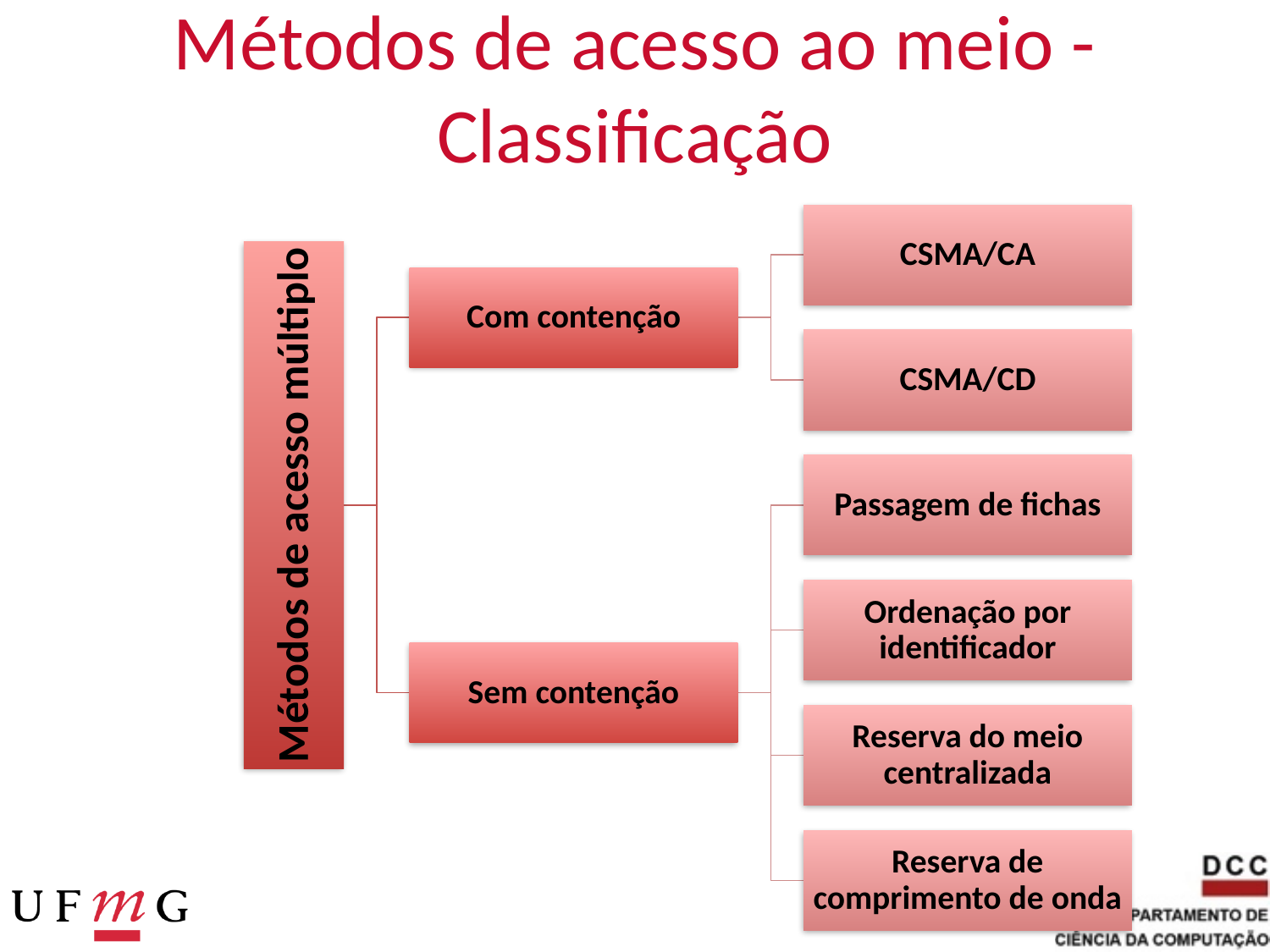

# Métodos de acesso ao meio - Classificação

Métodos de acesso múltiplo
Com contenção
CSMA/CA
CSMA/CD
Sem contenção
Passagem de fichas
Ordenação por identificador
Reserva do meio centralizada
Reserva de comprimento de onda